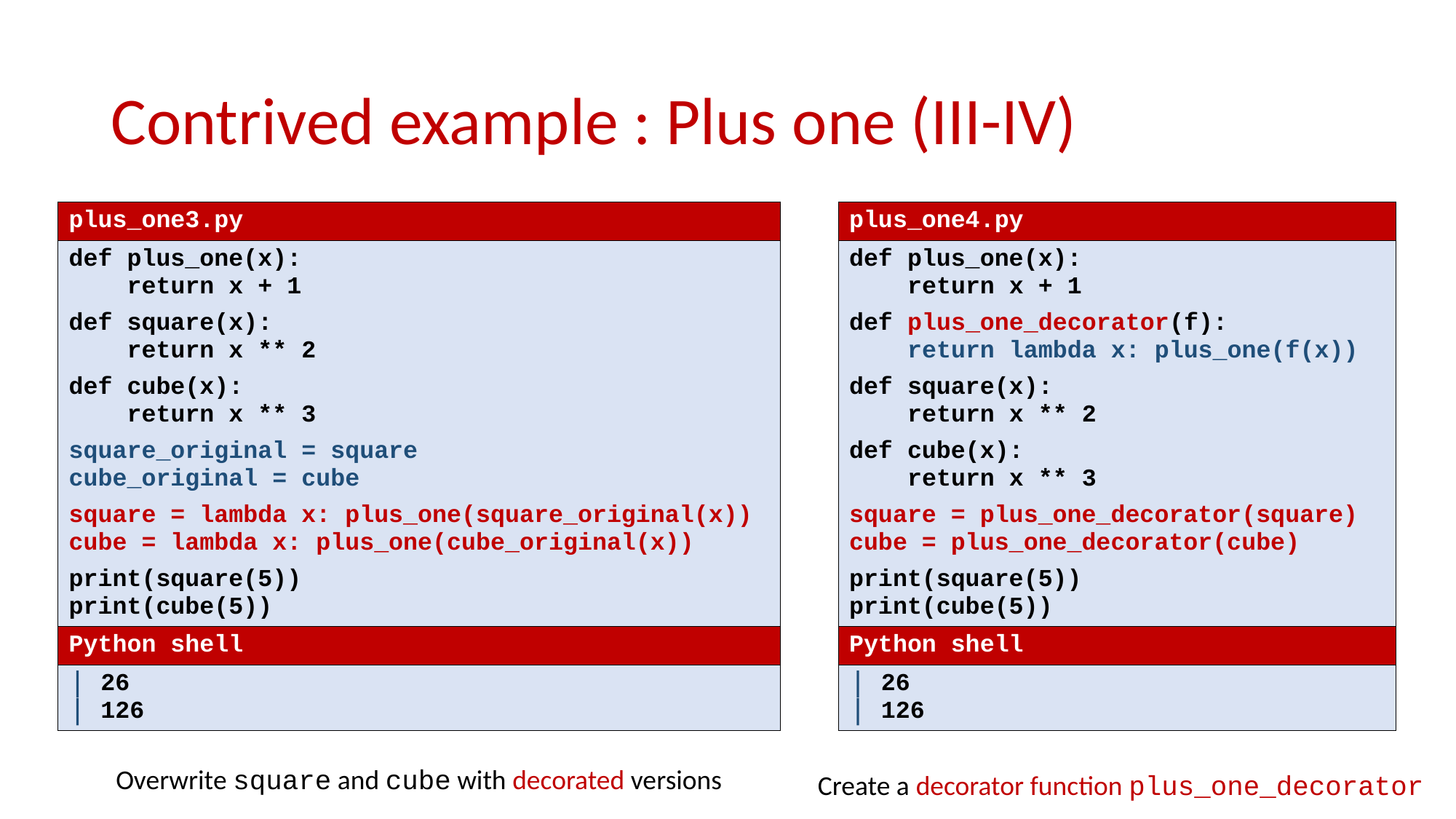

# Contrived example : Plus one (III-IV)
| plus\_one3.py |
| --- |
| def plus\_one(x): return x + 1 def square(x): return x \*\* 2 def cube(x): return x \*\* 3 square\_original = square cube\_original = cube square = lambda x: plus\_one(square\_original(x)) cube = lambda x: plus\_one(cube\_original(x)) print(square(5)) print(cube(5)) |
| Python shell |
| 26 126 |
| plus\_one4.py |
| --- |
| def plus\_one(x): return x + 1 def plus\_one\_decorator(f): return lambda x: plus\_one(f(x)) def square(x): return x \*\* 2 def cube(x): return x \*\* 3 square = plus\_one\_decorator(square) cube = plus\_one\_decorator(cube) print(square(5)) print(cube(5)) |
| Python shell |
| 26 126 |
Overwrite square and cube with decorated versions
Create a decorator function plus_one_decorator